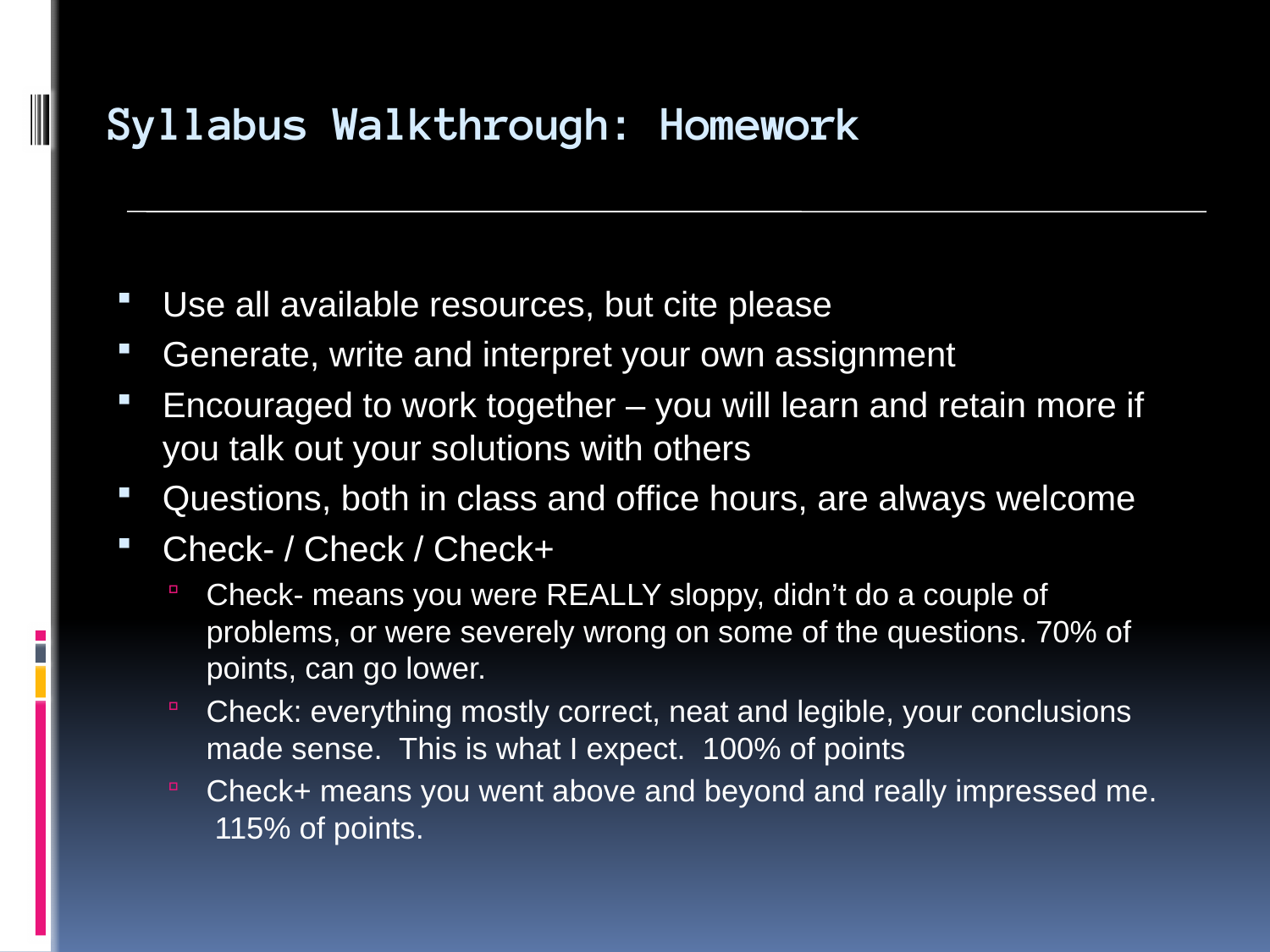

# Syllabus Walkthrough: Homework

Use all available resources, but cite please
Generate, write and interpret your own assignment
Encouraged to work together – you will learn and retain more if you talk out your solutions with others
Questions, both in class and office hours, are always welcome
Check- / Check / Check+
Check- means you were REALLY sloppy, didn’t do a couple of problems, or were severely wrong on some of the questions. 70% of points, can go lower.
Check: everything mostly correct, neat and legible, your conclusions made sense.  This is what I expect.  100% of points
Check+ means you went above and beyond and really impressed me.  115% of points.